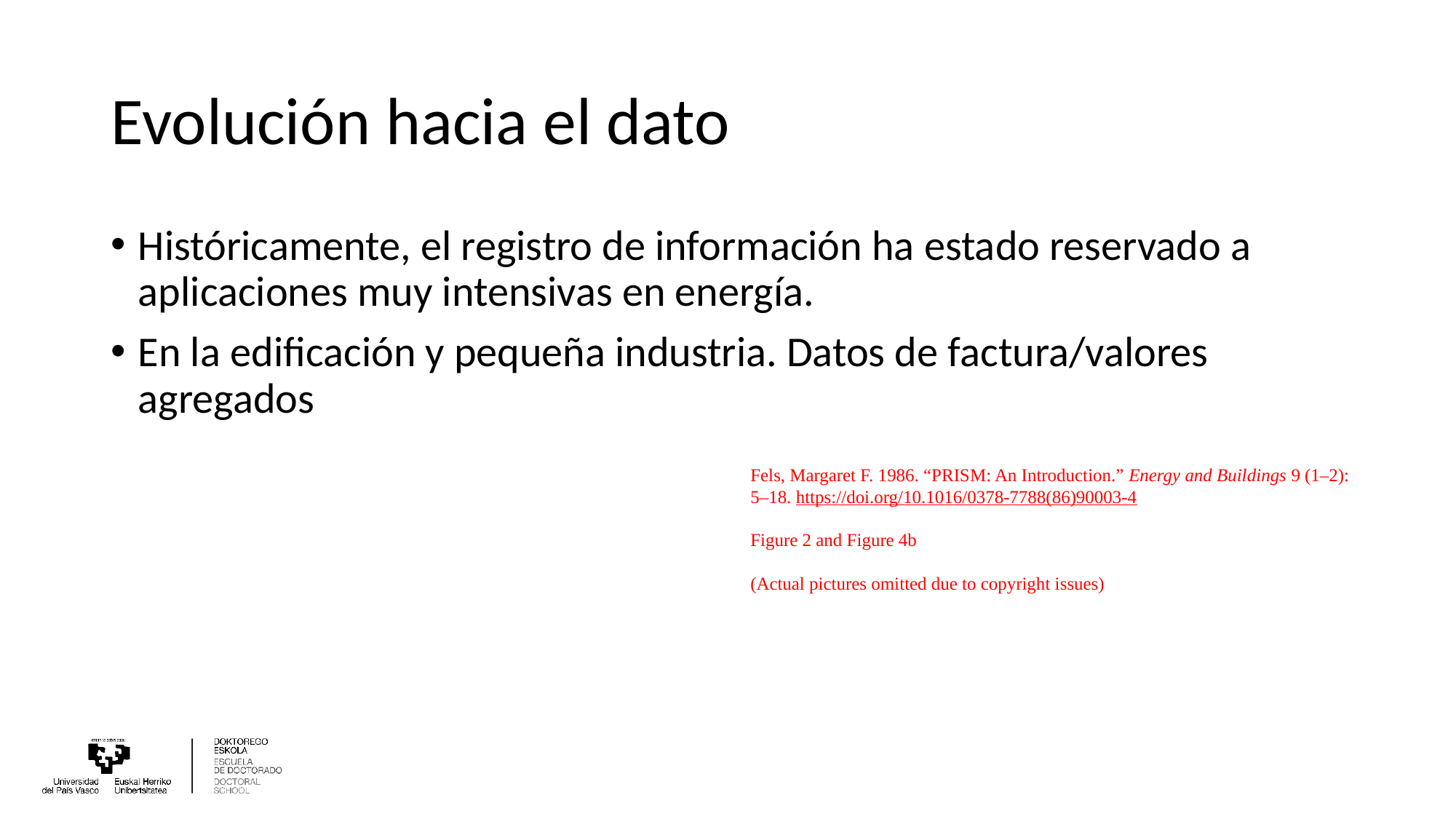

# Evolución hacia el dato
Históricamente, el registro de información ha estado reservado a aplicaciones muy intensivas en energía.
En la edificación y pequeña industria. Datos de factura/valores agregados
Fels, Margaret F. 1986. “PRISM: An Introduction.” Energy and Buildings 9 (1–2): 5–18. https://doi.org/10.1016/0378-7788(86)90003-4

Figure 2 and Figure 4b

(Actual pictures omitted due to copyright issues)